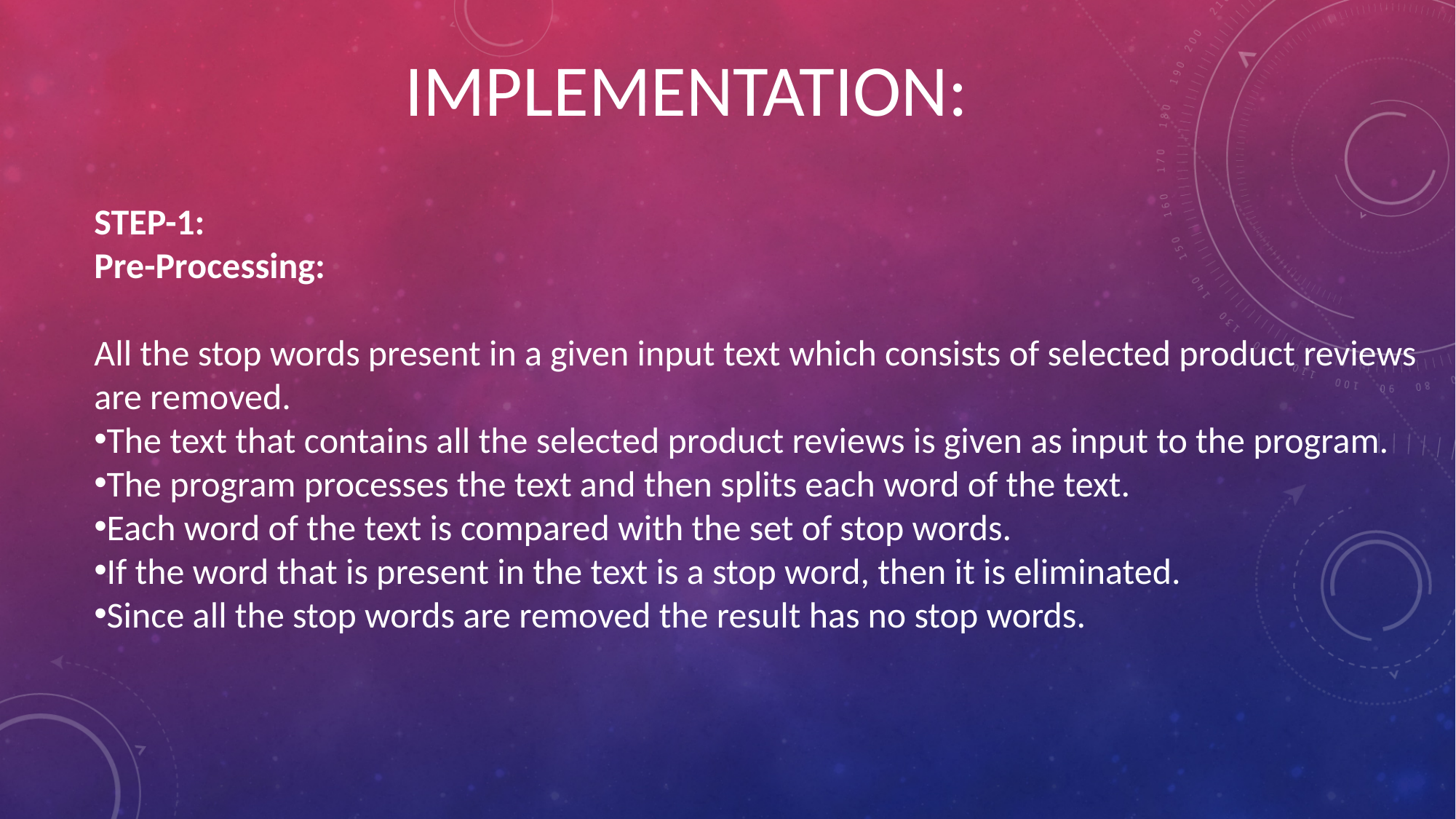

# IMPLEMENTATION:
STEP-1:
Pre-Processing:

All the stop words present in a given input text which consists of selected product reviews are removed.
The text that contains all the selected product reviews is given as input to the program.
The program processes the text and then splits each word of the text.
Each word of the text is compared with the set of stop words.
If the word that is present in the text is a stop word, then it is eliminated.
Since all the stop words are removed the result has no stop words.